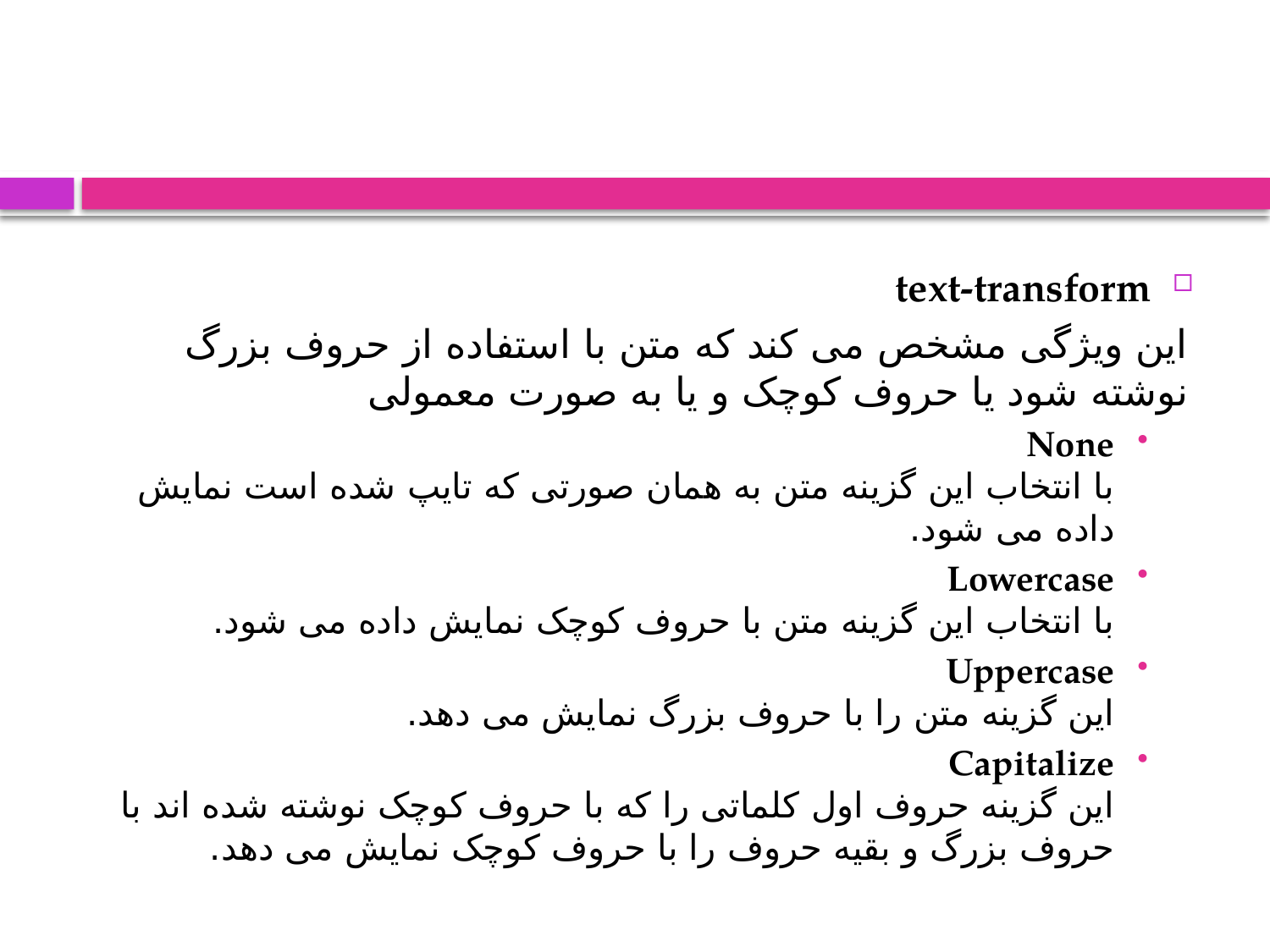

text-transform
این ویژگی مشخص می کند که متن با استفاده از حروف بزرگ نوشته شود یا حروف کوچک و یا به صورت معمولی
None
با انتخاب این گزینه متن به همان صورتی که تایپ شده است نمایش داده می شود.
Lowercase
با انتخاب این گزینه متن با حروف کوچک نمایش داده می شود.
Uppercase
این گزینه متن را با حروف بزرگ نمایش می دهد.
Capitalize
این گزینه حروف اول کلماتی را که با حروف کوچک نوشته شده اند با حروف بزرگ و بقیه حروف را با حروف کوچک نمایش می دهد.